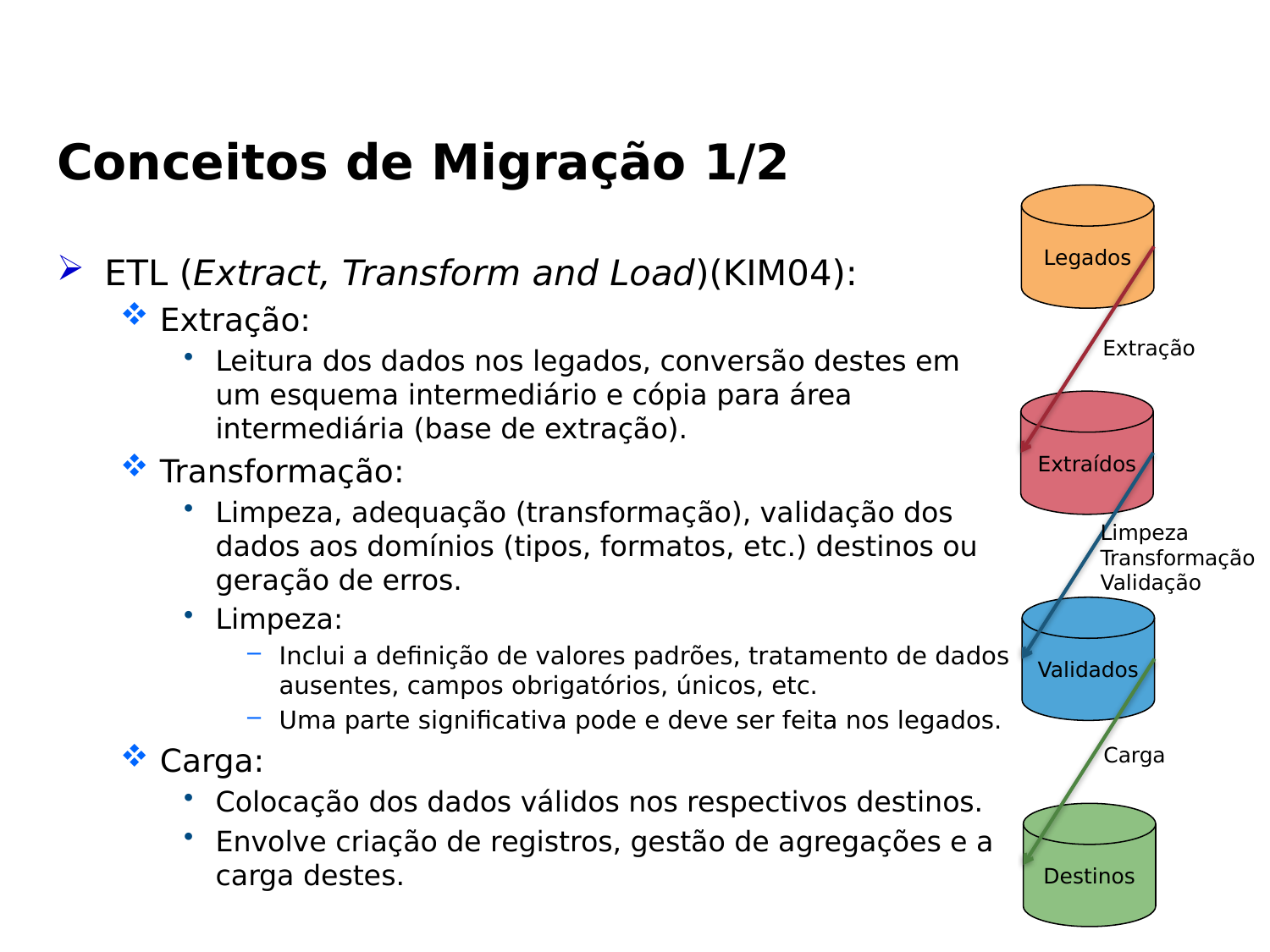

# Conceitos de Migração 1/2
Legados
ETL (Extract, Transform and Load)(KIM04):
Extração:
Leitura dos dados nos legados, conversão destes em um esquema intermediário e cópia para área intermediária (base de extração).
Transformação:
Limpeza, adequação (transformação), validação dos dados aos domínios (tipos, formatos, etc.) destinos ou geração de erros.
Limpeza:
Inclui a definição de valores padrões, tratamento de dados ausentes, campos obrigatórios, únicos, etc.
Uma parte significativa pode e deve ser feita nos legados.
Carga:
Colocação dos dados válidos nos respectivos destinos.
Envolve criação de registros, gestão de agregações e a carga destes.
Extração
Extraídos
Limpeza
Transformação
Validação
Validados
Carga
Destinos